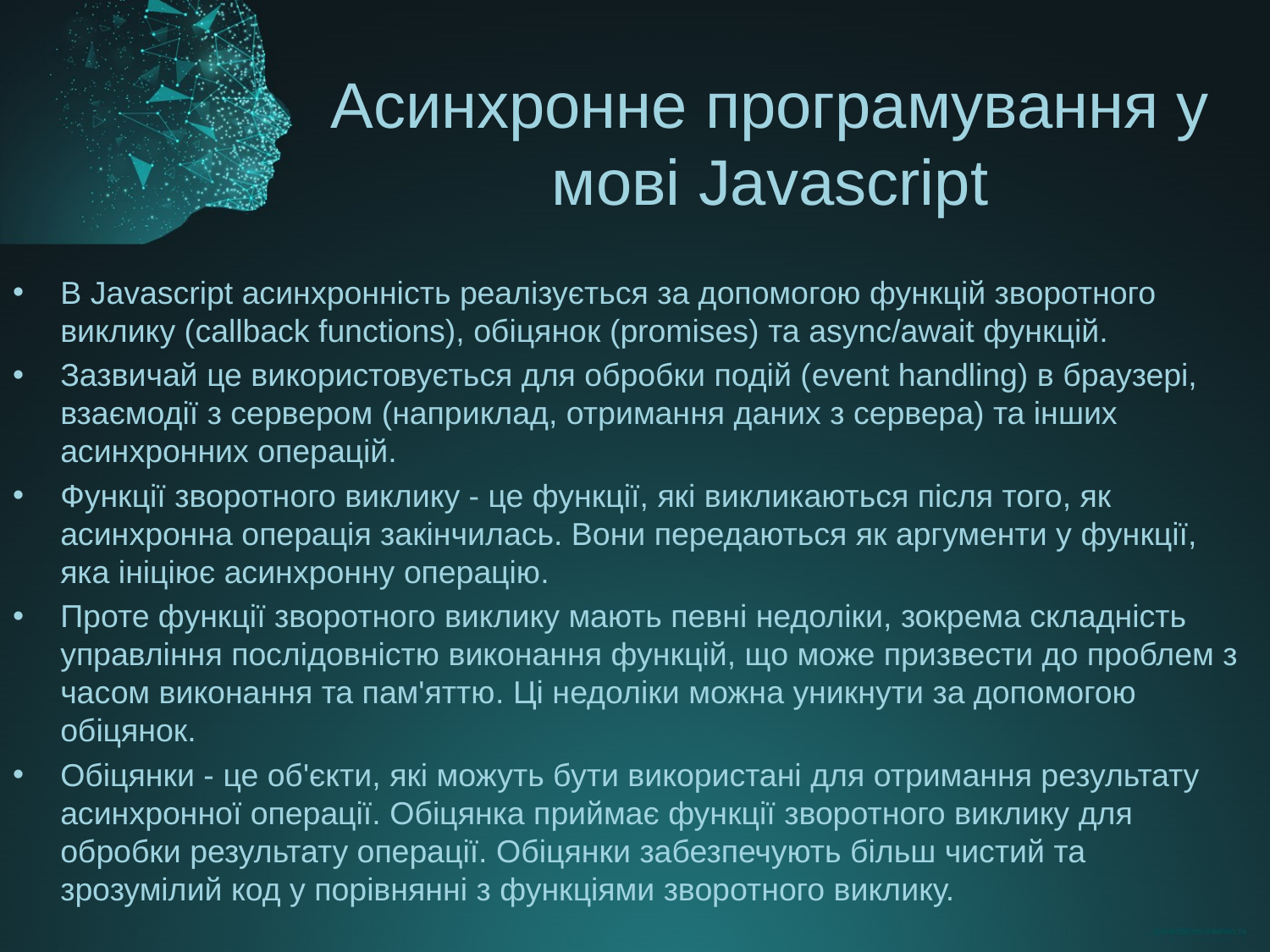

# Асинхронне програмування у мові Javascript
В Javascript асинхронність реалізується за допомогою функцій зворотного виклику (callback functions), обіцянок (promises) та async/await функцій.
Зазвичай це використовується для обробки подій (event handling) в браузері, взаємодії з сервером (наприклад, отримання даних з сервера) та інших асинхронних операцій.
Функції зворотного виклику - це функції, які викликаються після того, як асинхронна операція закінчилась. Вони передаються як аргументи у функції, яка ініціює асинхронну операцію.
Проте функції зворотного виклику мають певні недоліки, зокрема складність управління послідовністю виконання функцій, що може призвести до проблем з часом виконання та пам'яттю. Ці недоліки можна уникнути за допомогою обіцянок.
Обіцянки - це об'єкти, які можуть бути використані для отримання результату асинхронної операції. Обіцянка приймає функції зворотного виклику для обробки результату операції. Обіцянки забезпечують більш чистий та зрозумілий код у порівнянні з функціями зворотного виклику.